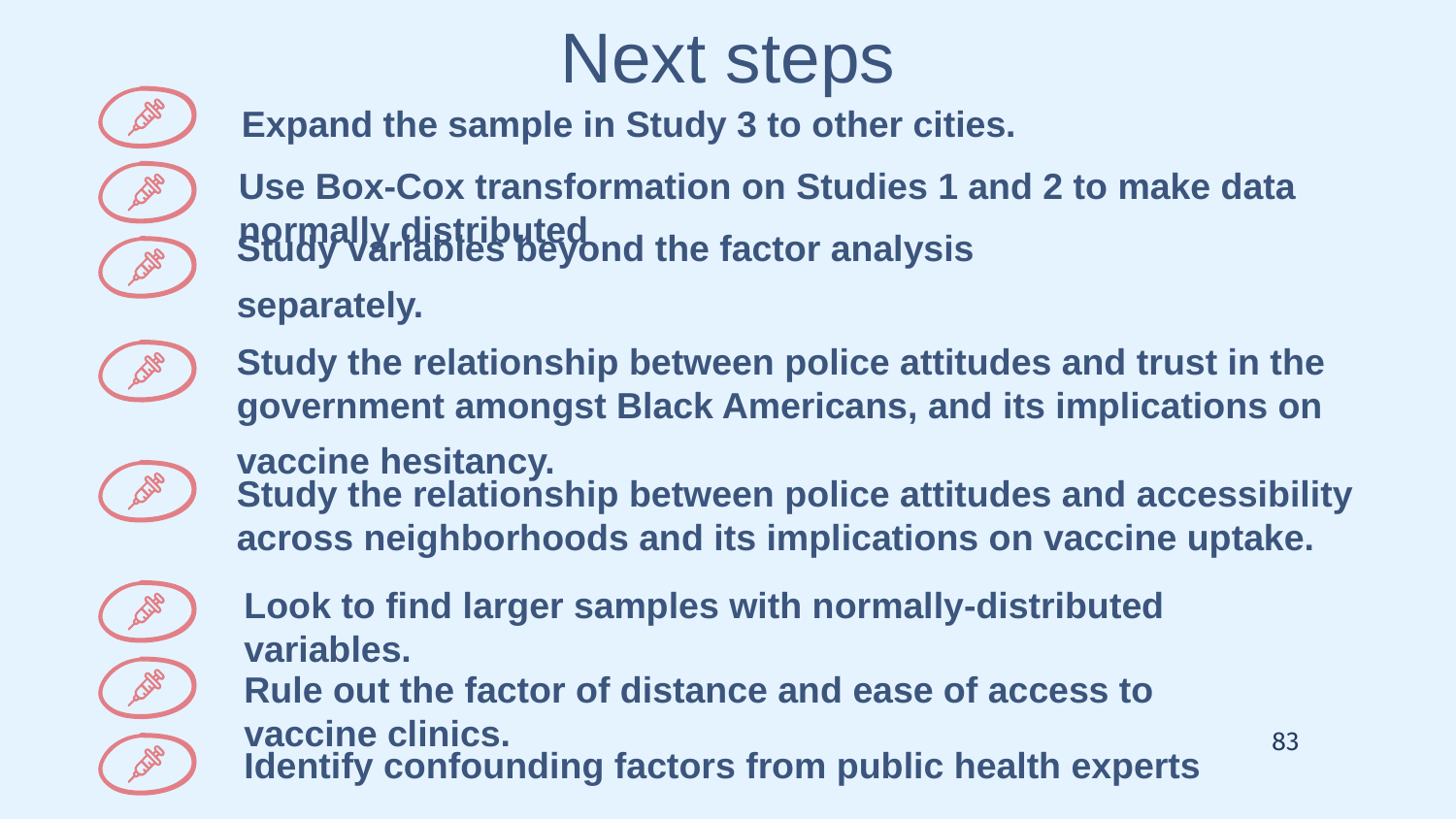

Next steps
 Expand the sample in Study 3 to other cities.

Use Box-Cox transformation on Studies 1 and 2 to make data normally distributed

Study variables beyond the factor analysis separately.

Study the relationship between police attitudes and trust in the government amongst Black Americans, and its implications on vaccine hesitancy.

Study the relationship between police attitudes and accessibility across neighborhoods and its implications on vaccine uptake.

Look to find larger samples with normally-distributed variables.

Rule out the factor of distance and ease of access to vaccine clinics.

83
Identify confounding factors from public health experts